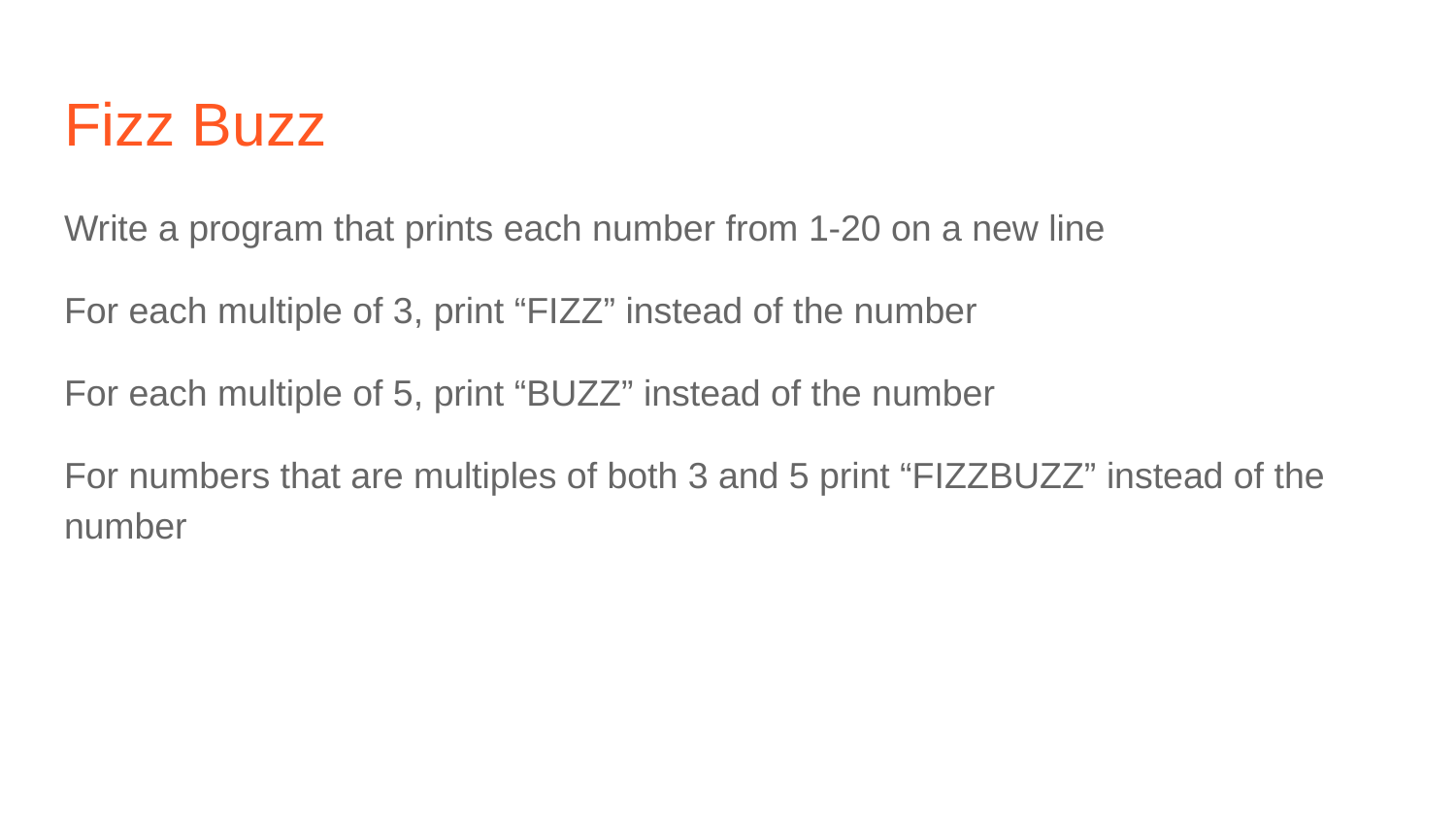

# Fizz Buzz
Write a program that prints each number from 1-20 on a new line
For each multiple of 3, print “FIZZ” instead of the number
For each multiple of 5, print “BUZZ” instead of the number
For numbers that are multiples of both 3 and 5 print “FIZZBUZZ” instead of the number